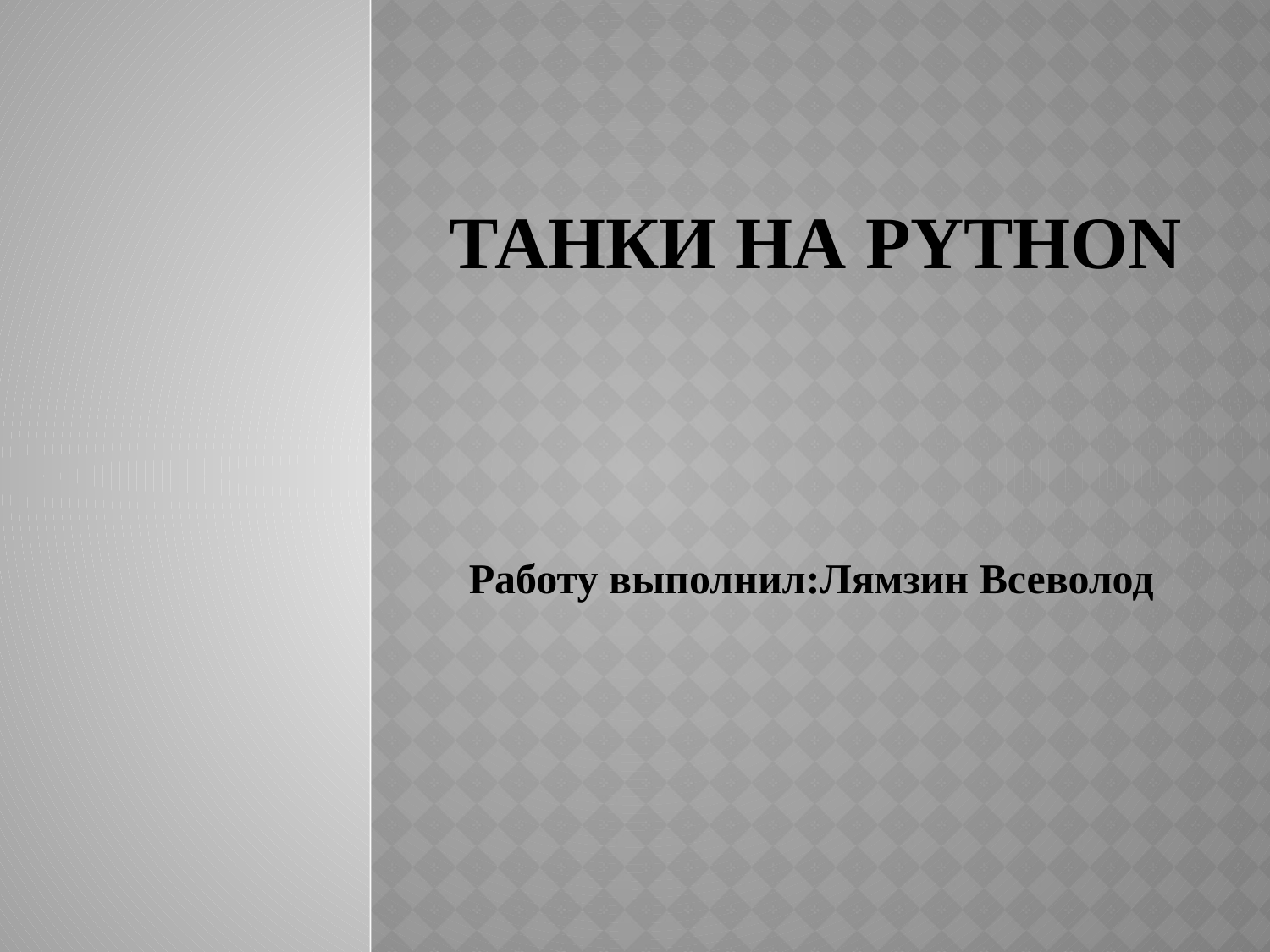

# Танки на Python
Работу выполнил:Лямзин Всеволод